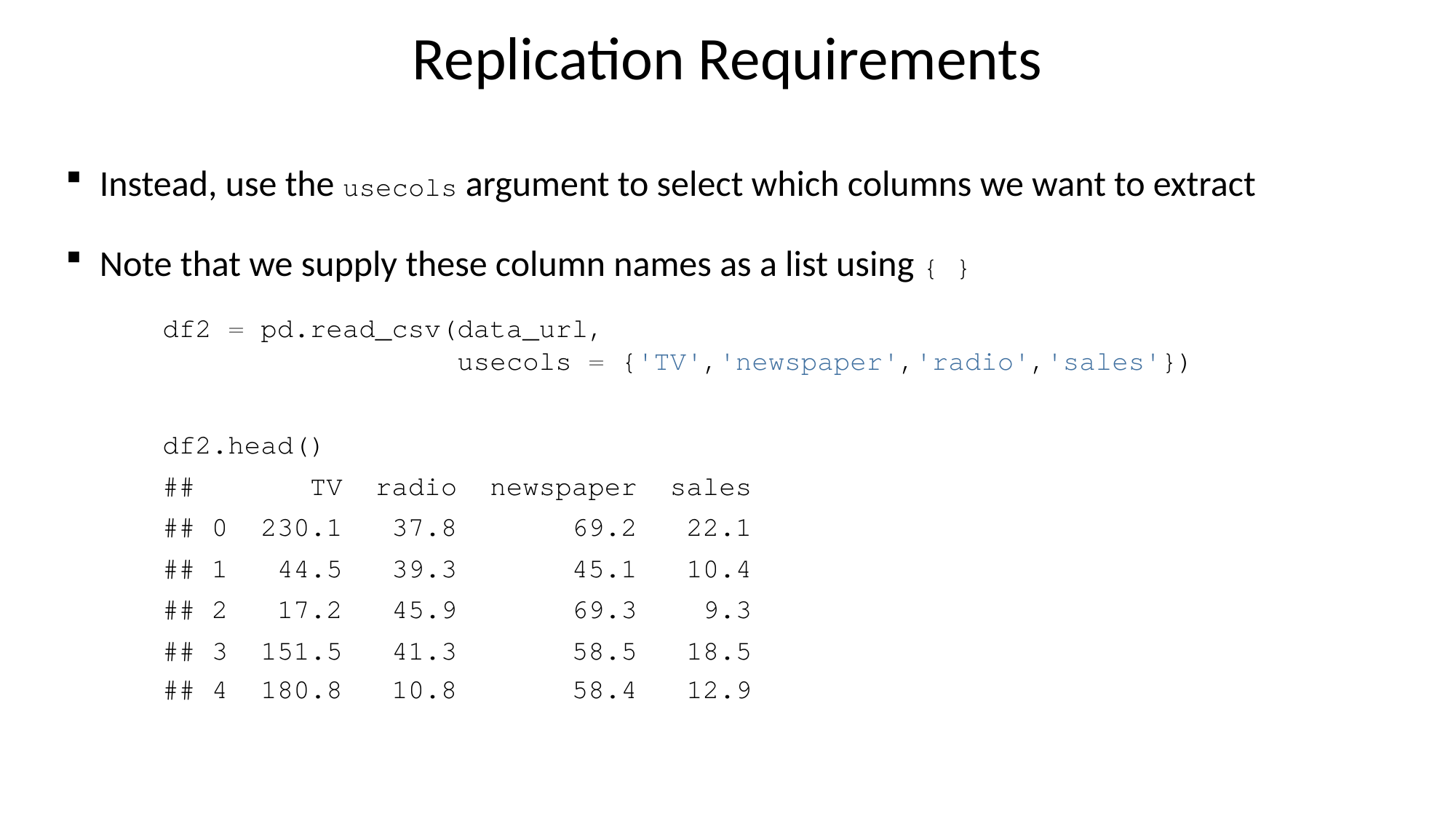

# Replication Requirements
Instead, use the usecols argument to select which columns we want to extract
Note that we supply these column names as a list using { }
df2 = pd.read_csv(data_url,
                  usecols = {'TV','newspaper','radio','sales'})
df2.head()
##       TV  radio  newspaper  sales
## 0  230.1   37.8       69.2   22.1
## 1   44.5   39.3       45.1   10.4
## 2   17.2   45.9       69.3    9.3
## 3  151.5   41.3       58.5   18.5
## 4  180.8   10.8       58.4   12.9